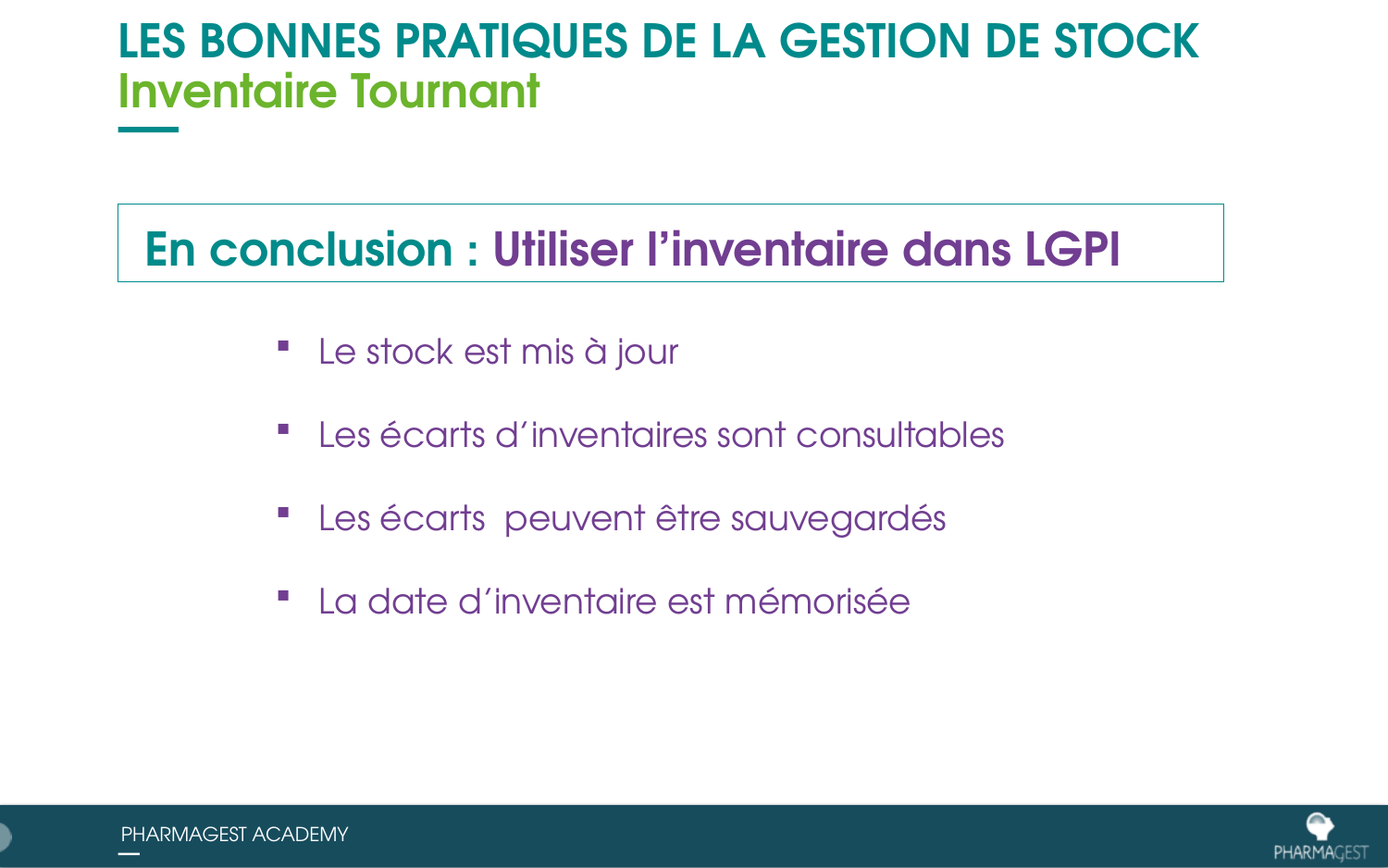

# LES BONNES PRATIQUES DE LA GESTION DE STOCK Inventaire Tournant
 En conclusion : Utiliser l’inventaire dans LGPI

Le stock est mis à jour
Les écarts d’inventaires sont consultables
Les écarts  peuvent être sauvegardés
La date d’inventaire est mémorisée